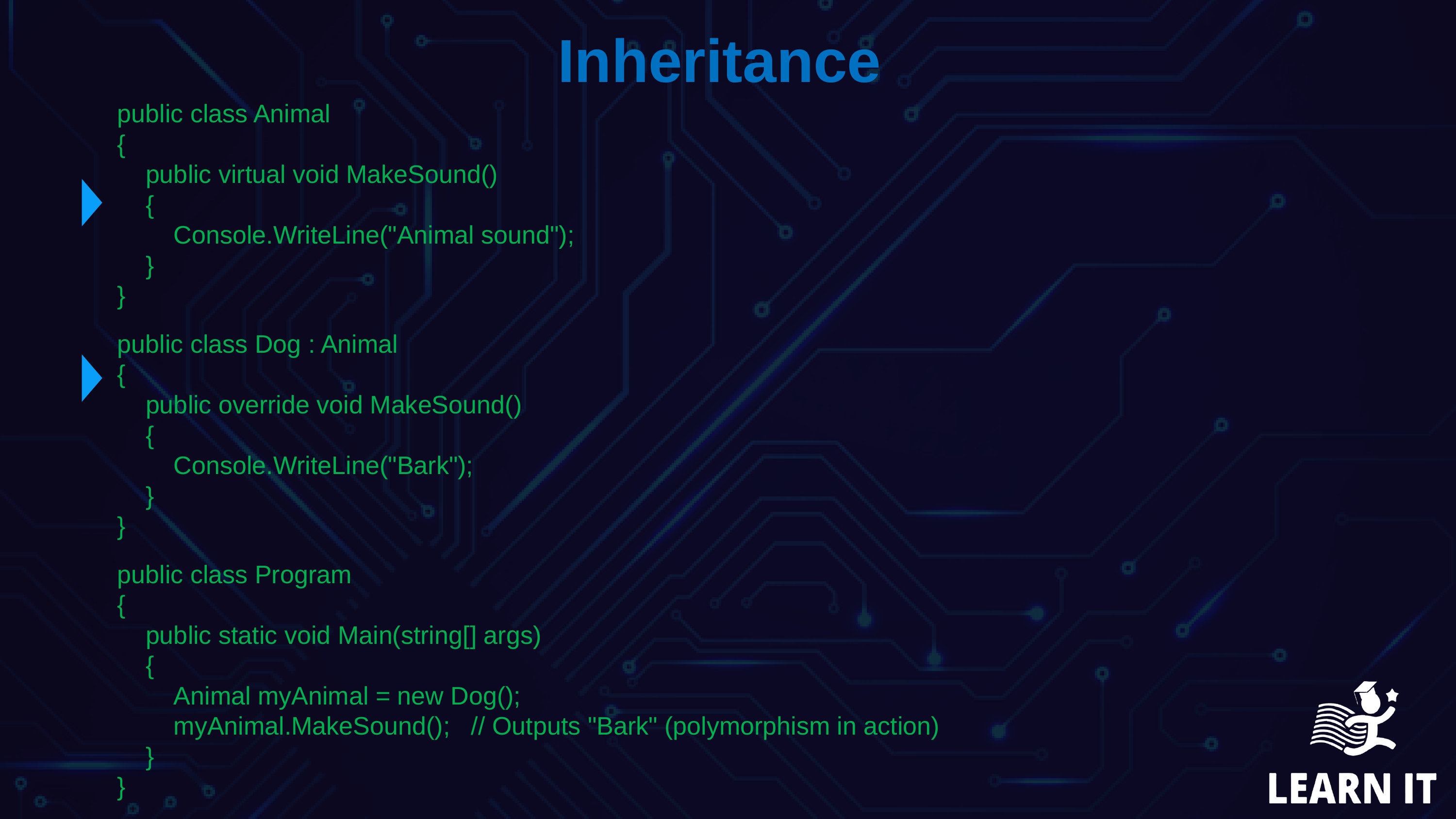

Inheritance
public class Animal
{
    public virtual void MakeSound()
    {
        Console.WriteLine("Animal sound");
    }
}

public class Dog : Animal
{
    public override void MakeSound()
    {
        Console.WriteLine("Bark");
    }
}

public class Program
{
    public static void Main(string[] args)
    {
        Animal myAnimal = new Dog();
        myAnimal.MakeSound();   // Outputs "Bark" (polymorphism in action)
    }
}